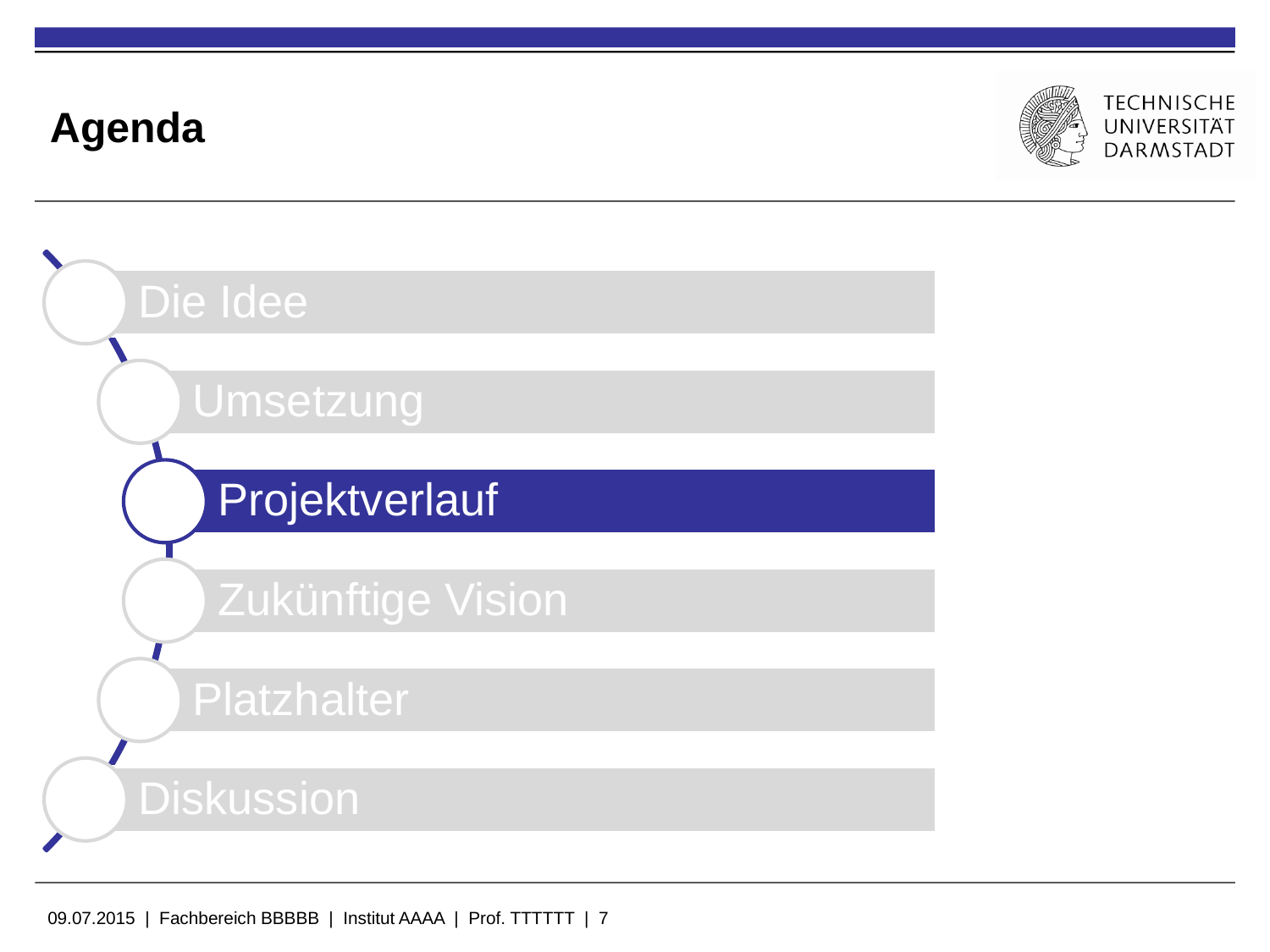

# Agenda
Die Idee
Umsetzung
Projektverlauf
Zukünftige Vision
Platzhalter
Diskussion